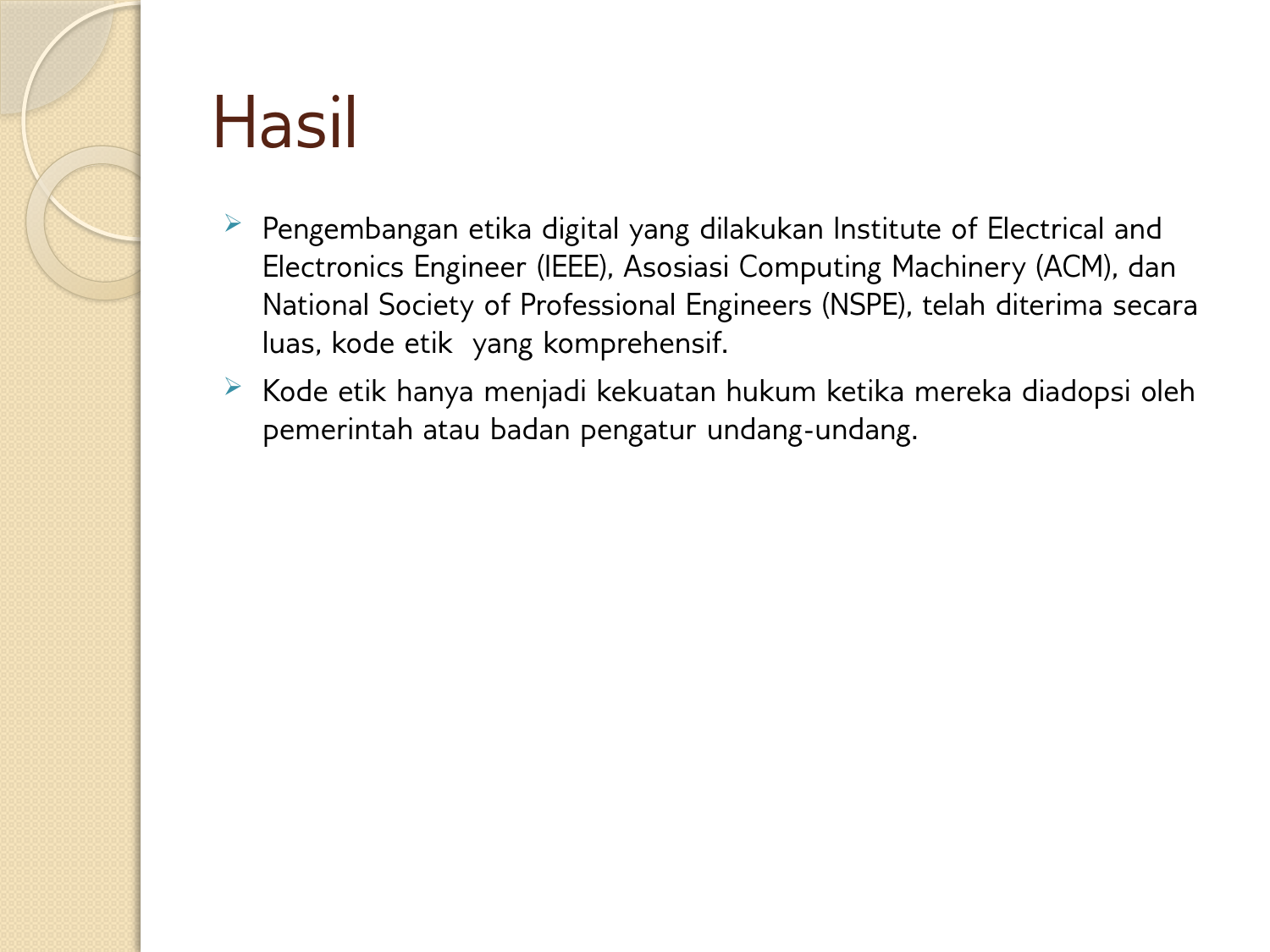

# Hasil
Pengembangan etika digital yang dilakukan Institute of Electrical and Electronics Engineer (IEEE), Asosiasi Computing Machinery (ACM), dan National Society of Professional Engineers (NSPE), telah diterima secara luas, kode etik  yang komprehensif.
Kode etik hanya menjadi kekuatan hukum ketika mereka diadopsi oleh pemerintah atau badan pengatur undang-undang.